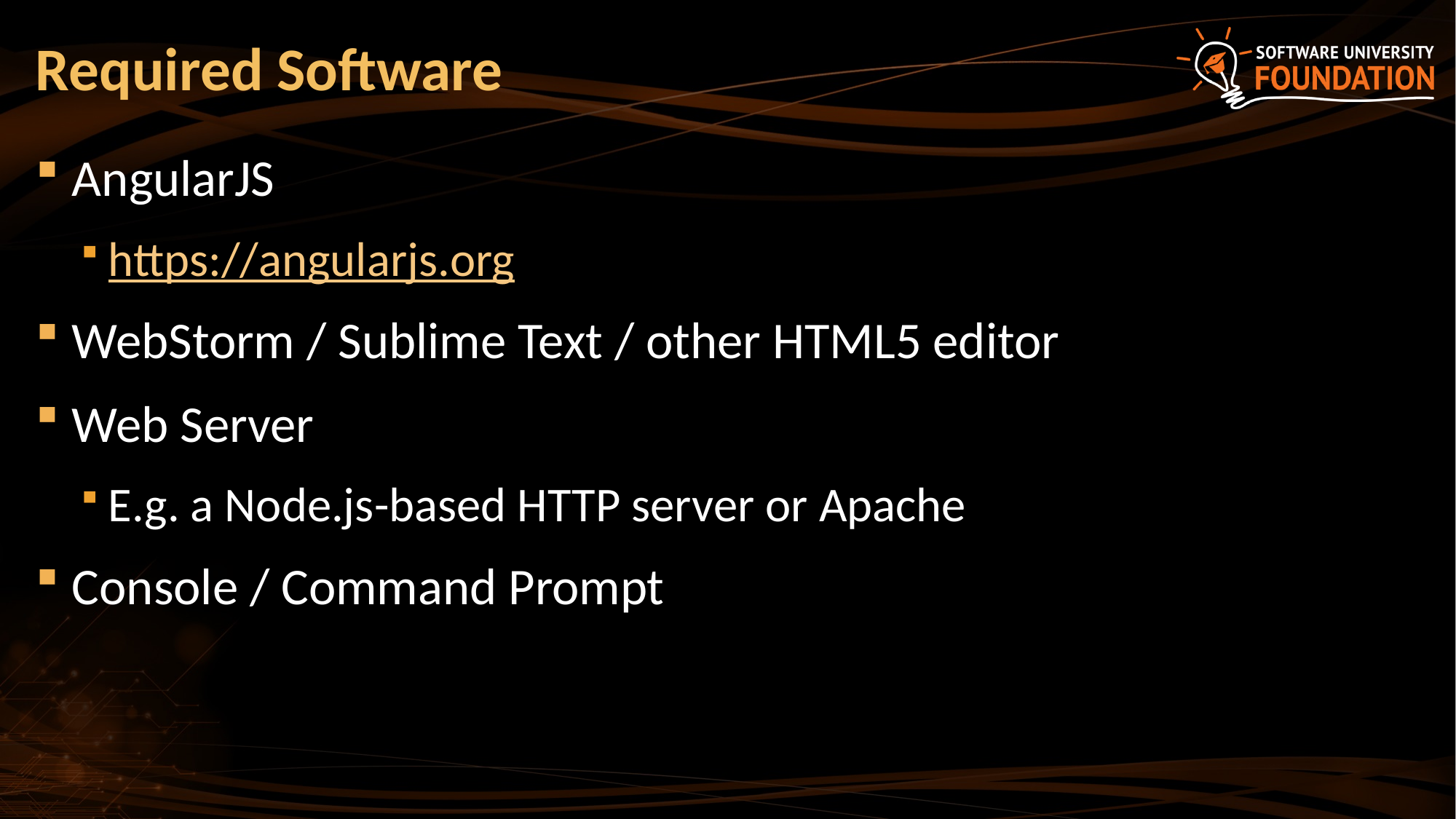

# Required Software
AngularJS
https://angularjs.org
WebStorm / Sublime Text / other HTML5 editor
Web Server
E.g. a Node.js-based HTTP server or Apache
Console / Command Prompt